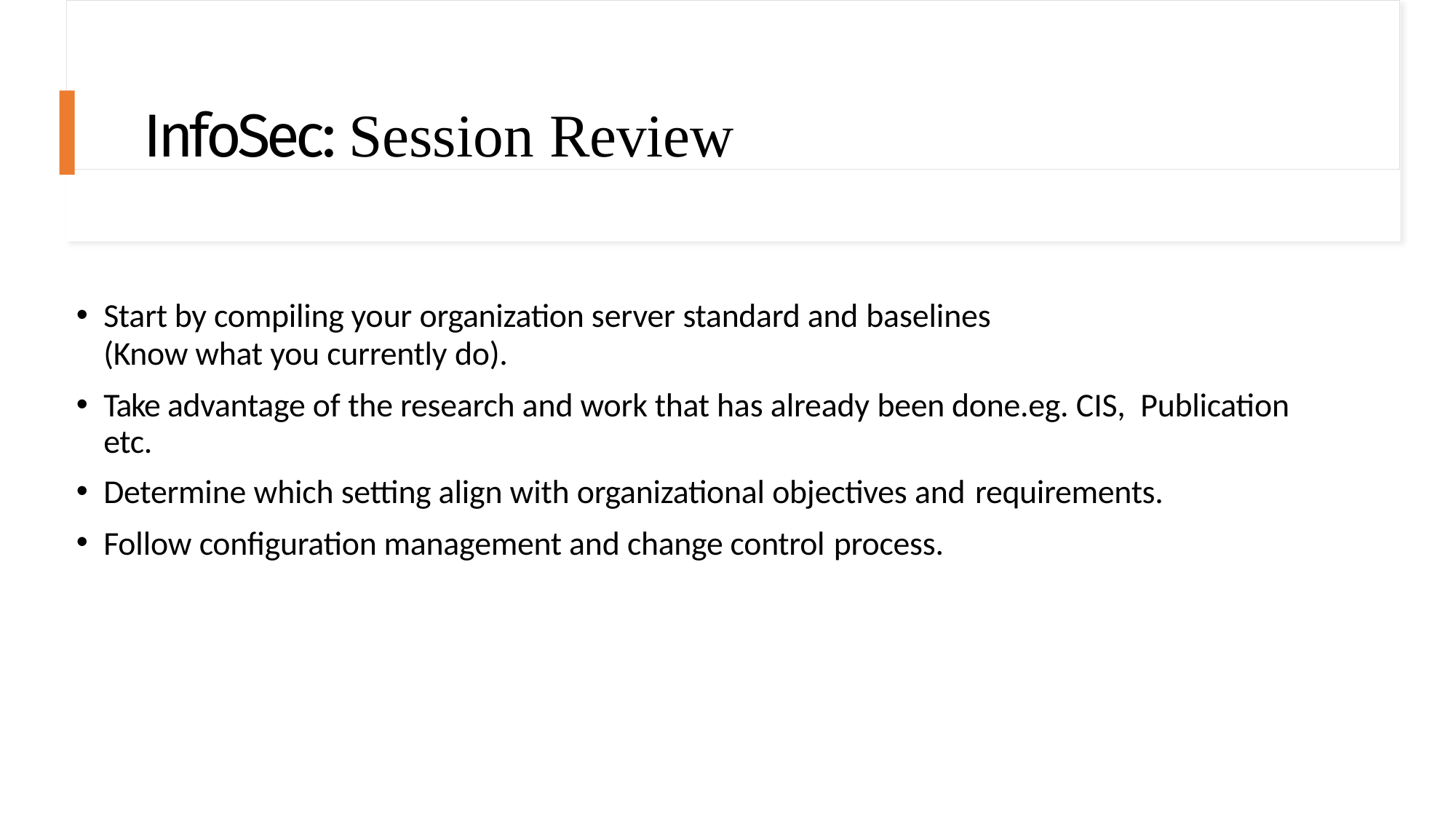

# InfoSec: Session Review

Start by compiling your organization server standard and baselines
(Know what you currently do).
Take advantage of the research and work that has already been done.eg. CIS,  Publication etc.
Determine which setting align with organizational objectives and requirements.
Follow configuration management and change control process.